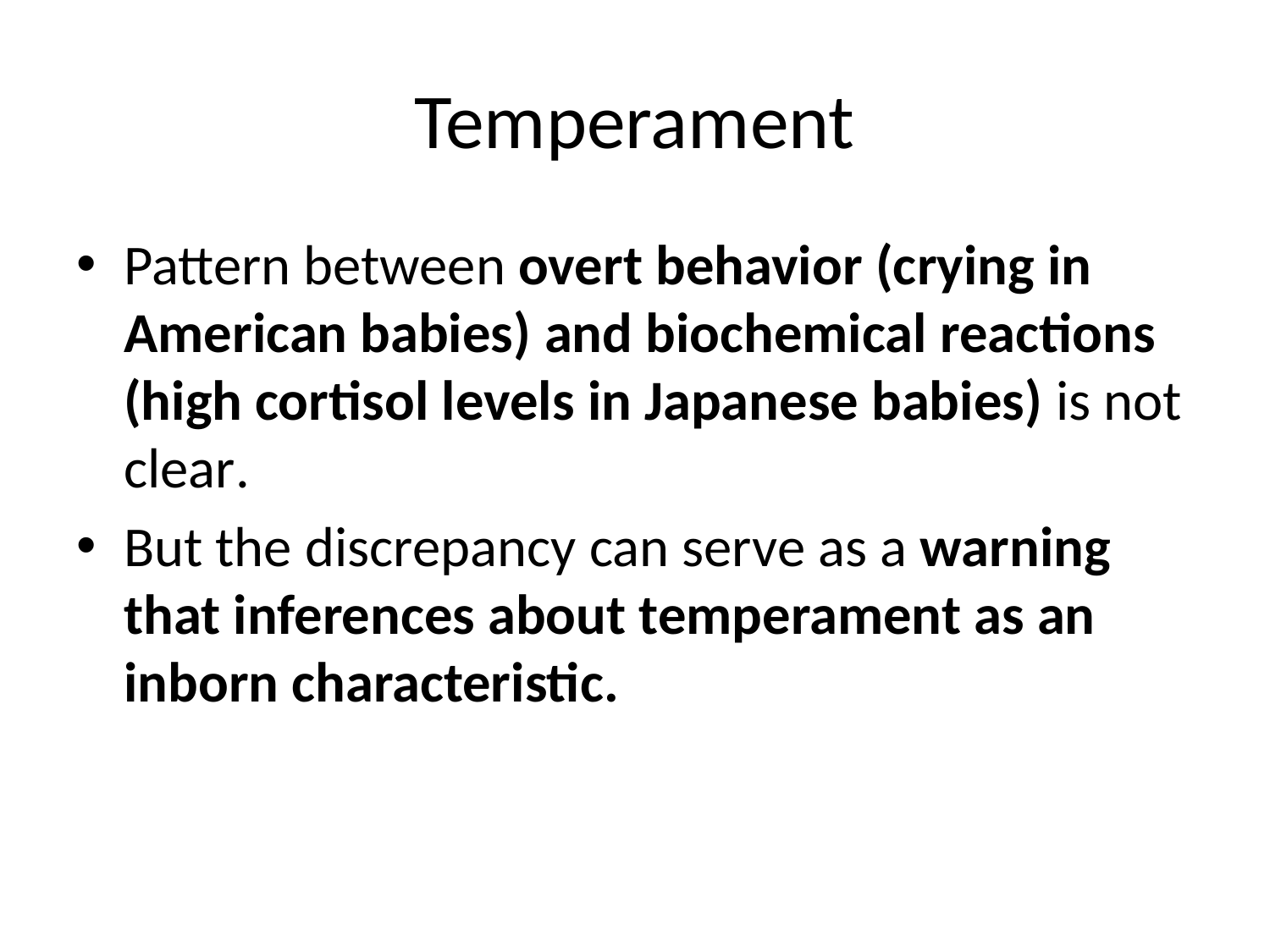

# Temperament
Pattern between overt behavior (crying in American babies) and biochemical reactions (high cortisol levels in Japanese babies) is not clear.
But the discrepancy can serve as a warning that inferences about temperament as an inborn characteristic.